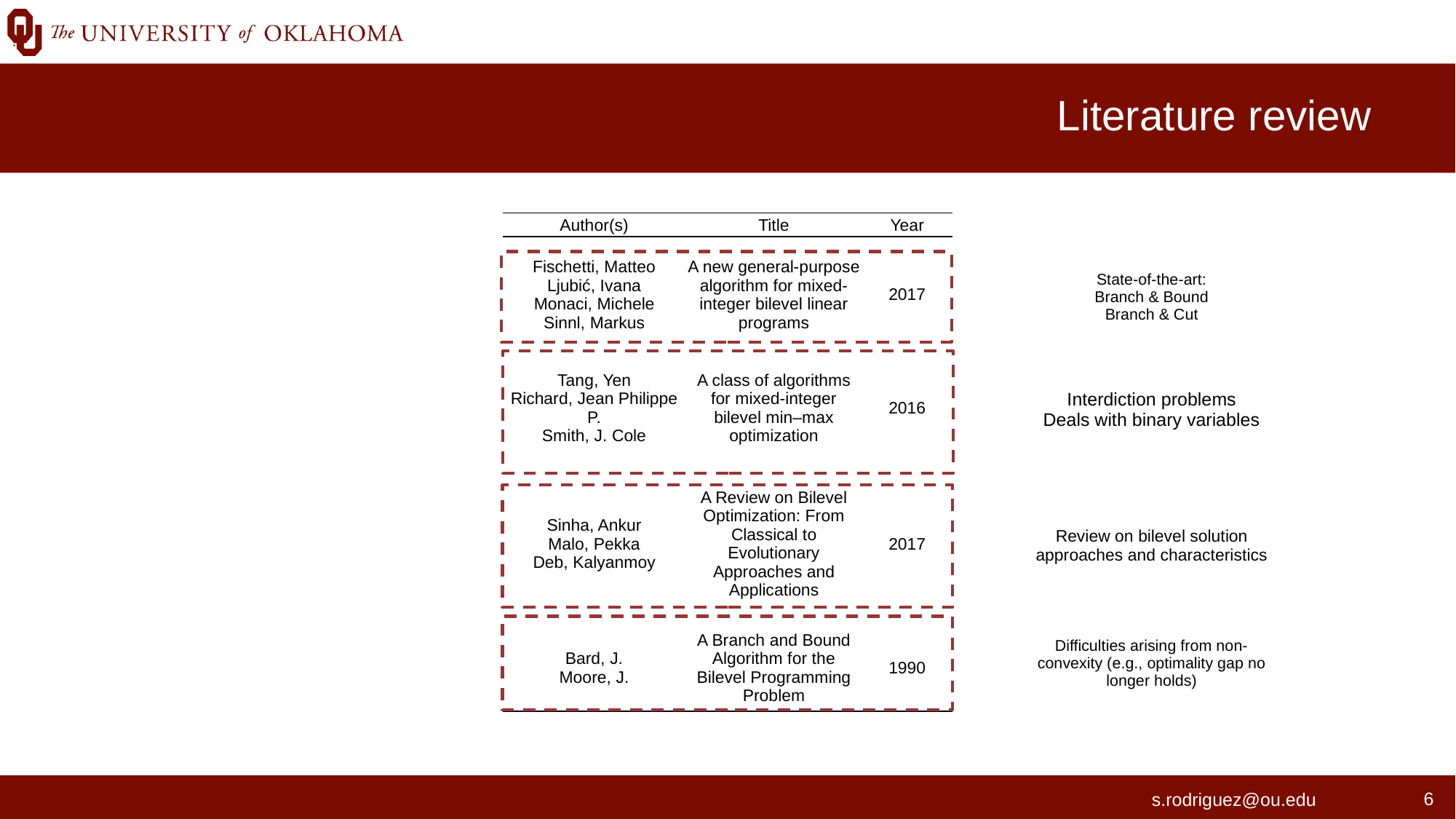

# Literature review
| Author(s) | Title | Year |
| --- | --- | --- |
| Fischetti, Matteo Ljubić, Ivana Monaci, Michele Sinnl, Markus | A new general-purpose algorithm for mixed-integer bilevel linear programs | 2017 |
| Tang, Yen Richard, Jean Philippe P. Smith, J. Cole | A class of algorithms for mixed-integer bilevel min–max optimization | 2016 |
| Sinha, Ankur Malo, Pekka Deb, Kalyanmoy | A Review on Bilevel Optimization: From Classical to Evolutionary Approaches and Applications | 2017 |
| Bard, J. Moore, J. | A Branch and Bound Algorithm for the Bilevel Programming Problem | 1990 |

State-of-the-art:
Branch & Bound
Branch & Cut

Interdiction problems
Deals with binary variables

Review on bilevel solution approaches and characteristics

Difficulties arising from non-convexity (e.g., optimality gap no longer holds)
s.rodriguez@ou.edu

6